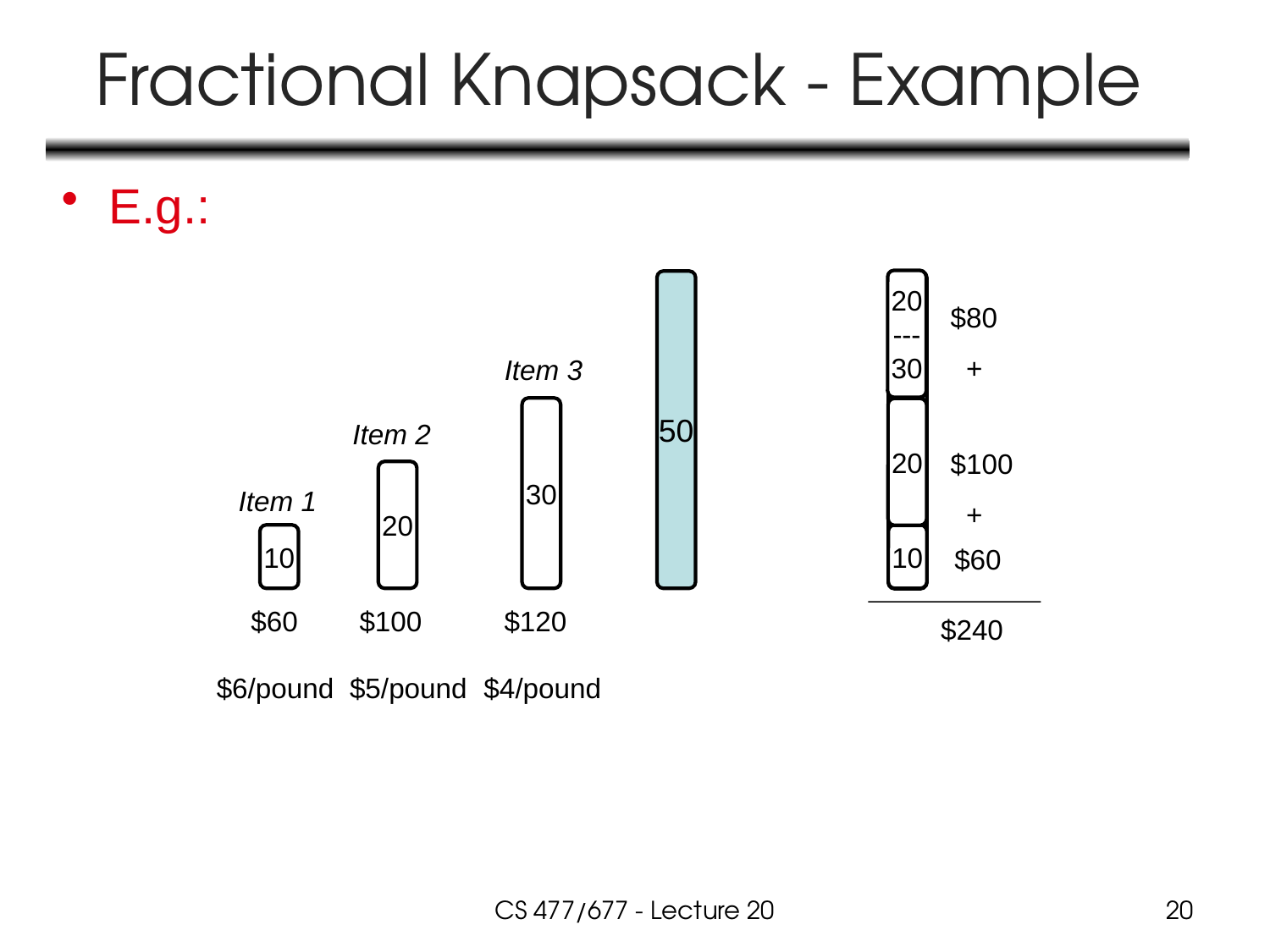

# Fractional Knapsack - Example
E.g.:
20
---
30
50
50
$80

  +
Item 3
30
20
Item 2
$100

  +
20
Item 1
10
10
$60
$60
$100
$120

$240

$6/pound
$5/pound
$4/pound
CS 477/677 - Lecture 20
20